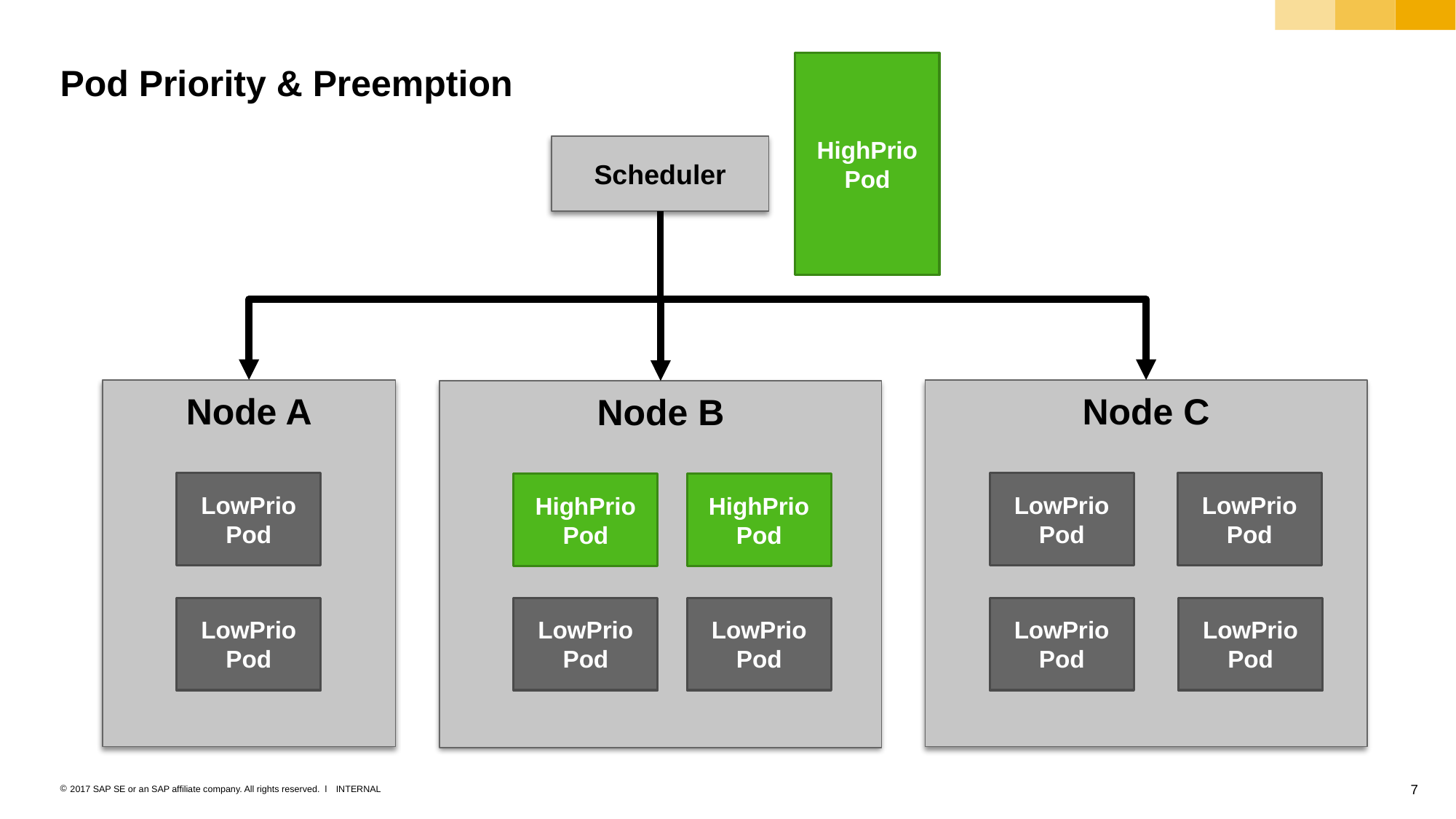

HighPrio Pod
# Pod Priority & Preemption
Scheduler
Node A
Node C
Node B
LowPrio Pod
LowPrio Pod
LowPrio Pod
HighPrio Pod
HighPrio Pod
LowPrio Pod
LowPrio Pod
LowPrio Pod
LowPrio Pod
LowPrio Pod